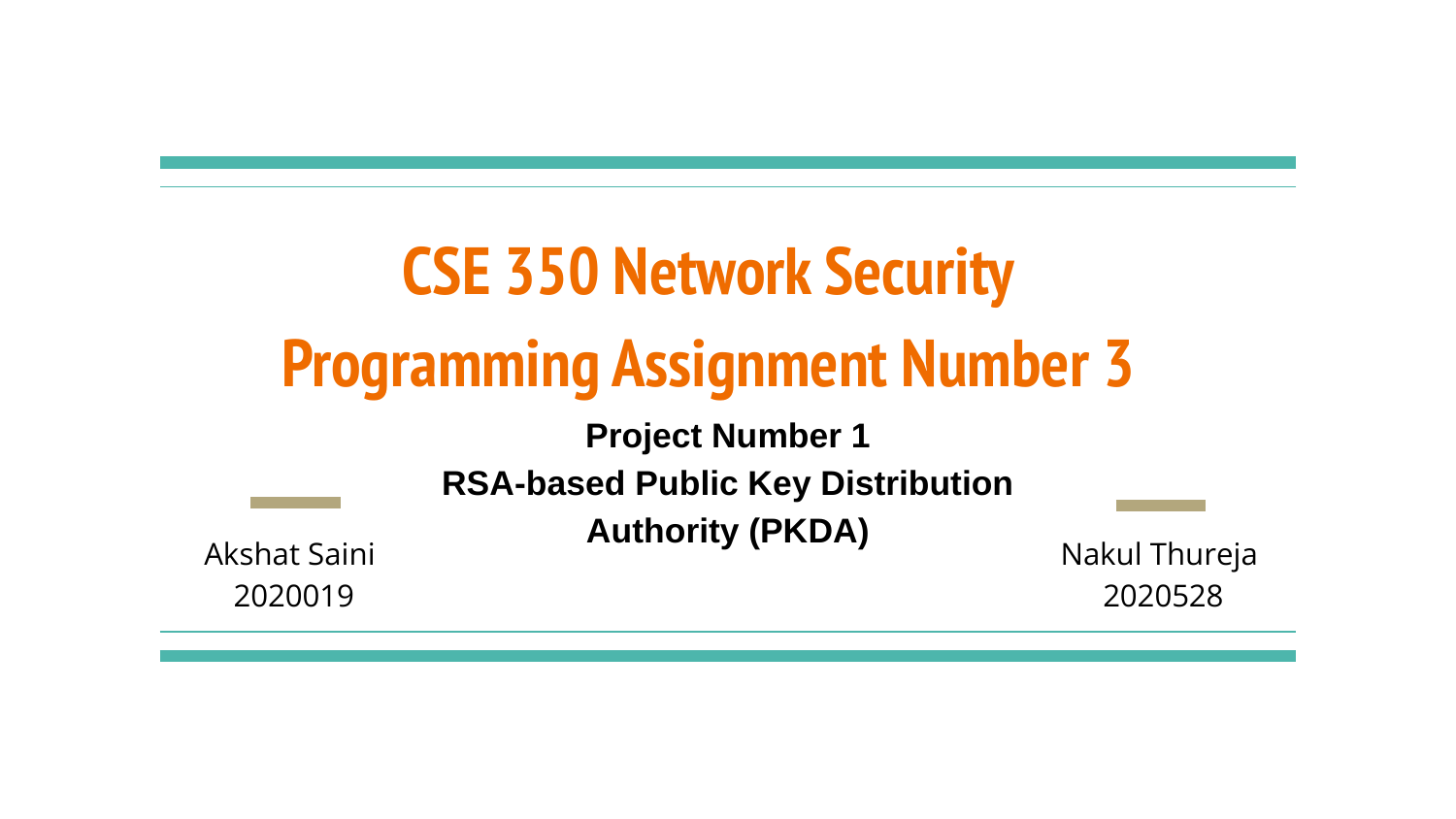

# CSE 350 Network Security
Programming Assignment Number 3
Project Number 1
RSA-based Public Key Distribution Authority (PKDA)
Akshat Saini
2020019
Nakul Thureja
2020528